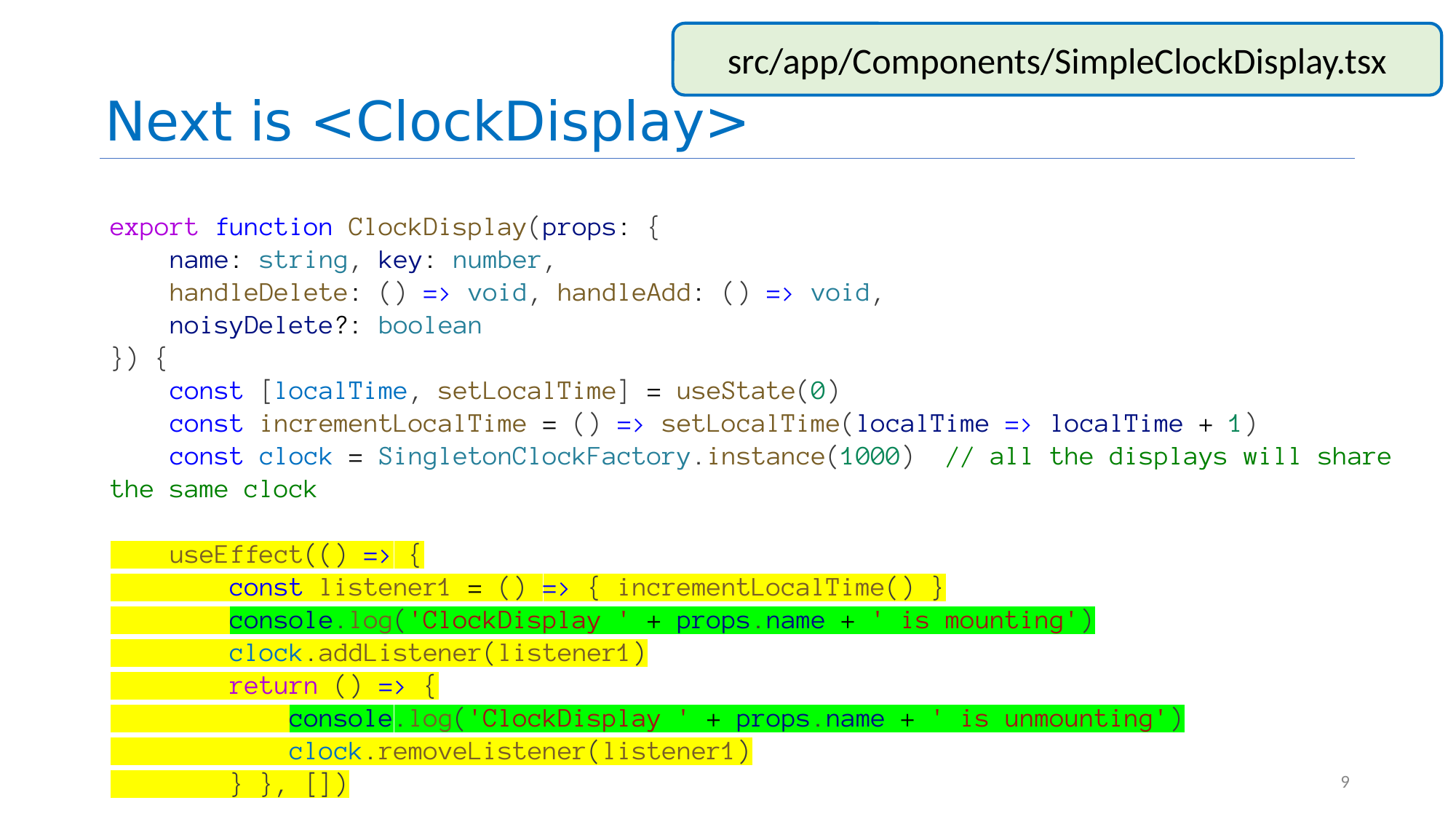

# Next is <ClockDisplay>
src/app/Components/SimpleClockDisplay.tsx
export function ClockDisplay(props: {
    name: string, key: number,
    handleDelete: () => void, handleAdd: () => void,
    noisyDelete?: boolean
}) {
    const [localTime, setLocalTime] = useState(0)
    const incrementLocalTime = () => setLocalTime(localTime => localTime + 1)
    const clock = SingletonClockFactory.instance(1000)  // all the displays will share the same clock
    useEffect(() => {
        const listener1 = () => { incrementLocalTime() }
        console.log('ClockDisplay ' + props.name + ' is mounting')
        clock.addListener(listener1)
        return () => {
            console.log('ClockDisplay ' + props.name + ' is unmounting')
            clock.removeListener(listener1)
        } }, [])

9